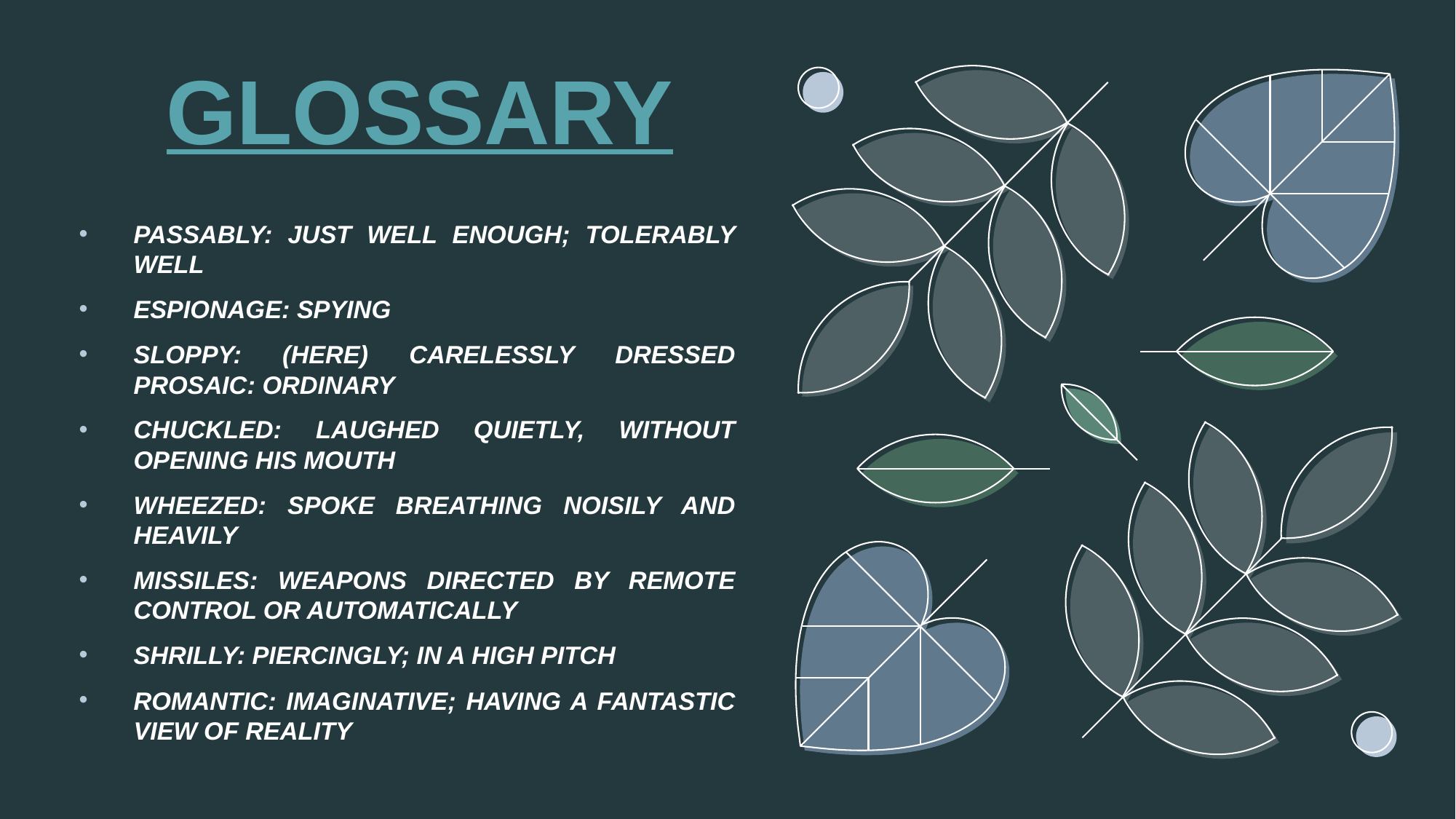

# GLOSSARY

PASSABLY: JUST WELL ENOUGH; TOLERABLY WELL
ESPIONAGE: SPYING
SLOPPY: (HERE) CARELESSLY DRESSED PROSAIC: ORDINARY
CHUCKLED: LAUGHED QUIETLY, WITHOUT OPENING HIS MOUTH
WHEEZED: SPOKE BREATHING NOISILY AND HEAVILY
MISSILES: WEAPONS DIRECTED BY REMOTE CONTROL OR AUTOMATICALLY
SHRILLY: PIERCINGLY; IN A HIGH PITCH
ROMANTIC: IMAGINATIVE; HAVING A FANTASTIC VIEW OF REALITY